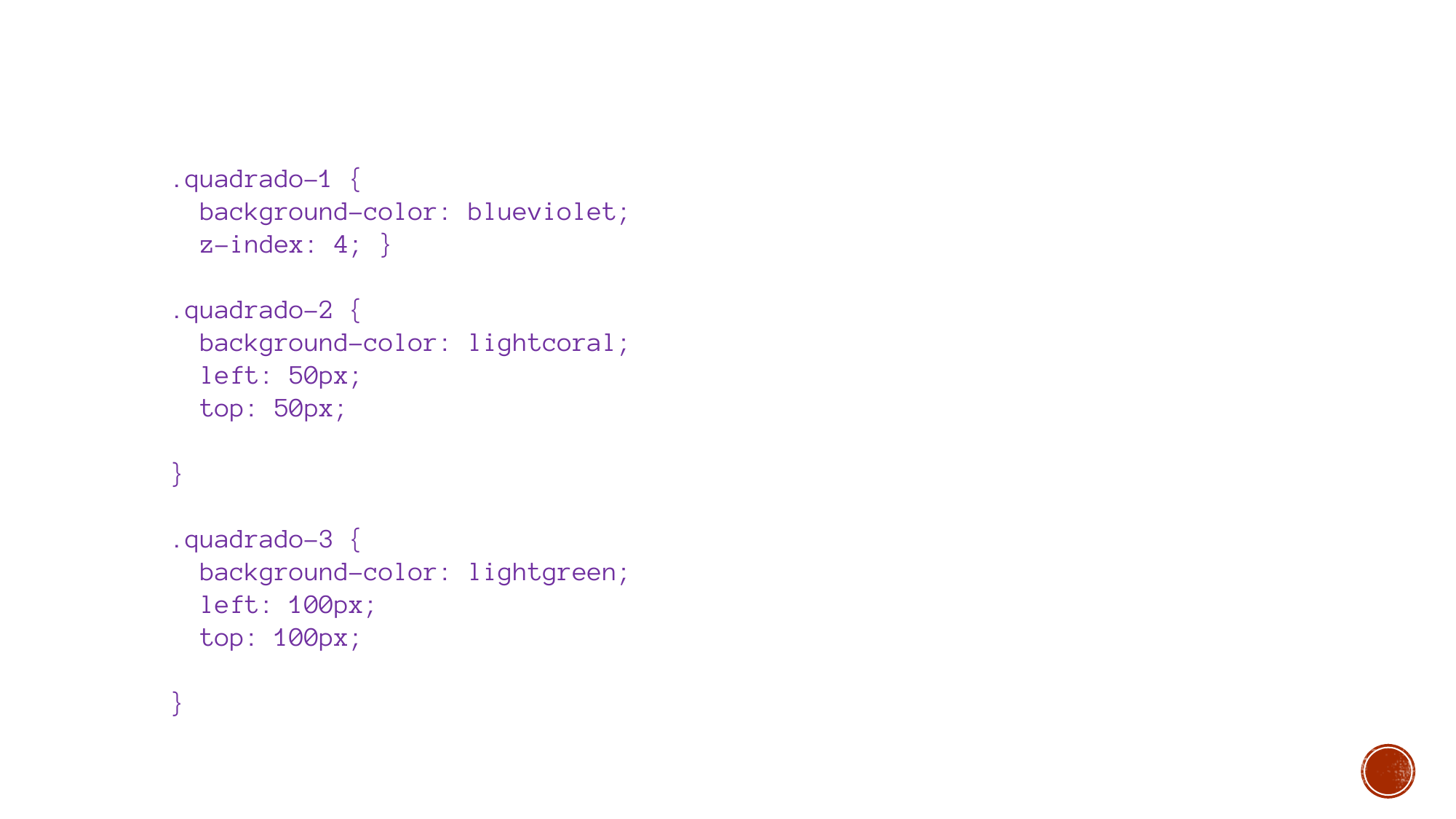

.quadrado-1 {
  background-color: blueviolet;
  z-index: 4; }
.quadrado-2 {
  background-color: lightcoral;
  left: 50px;
  top: 50px;

}
.quadrado-3 {
  background-color: lightgreen;
  left: 100px;
  top: 100px;

}